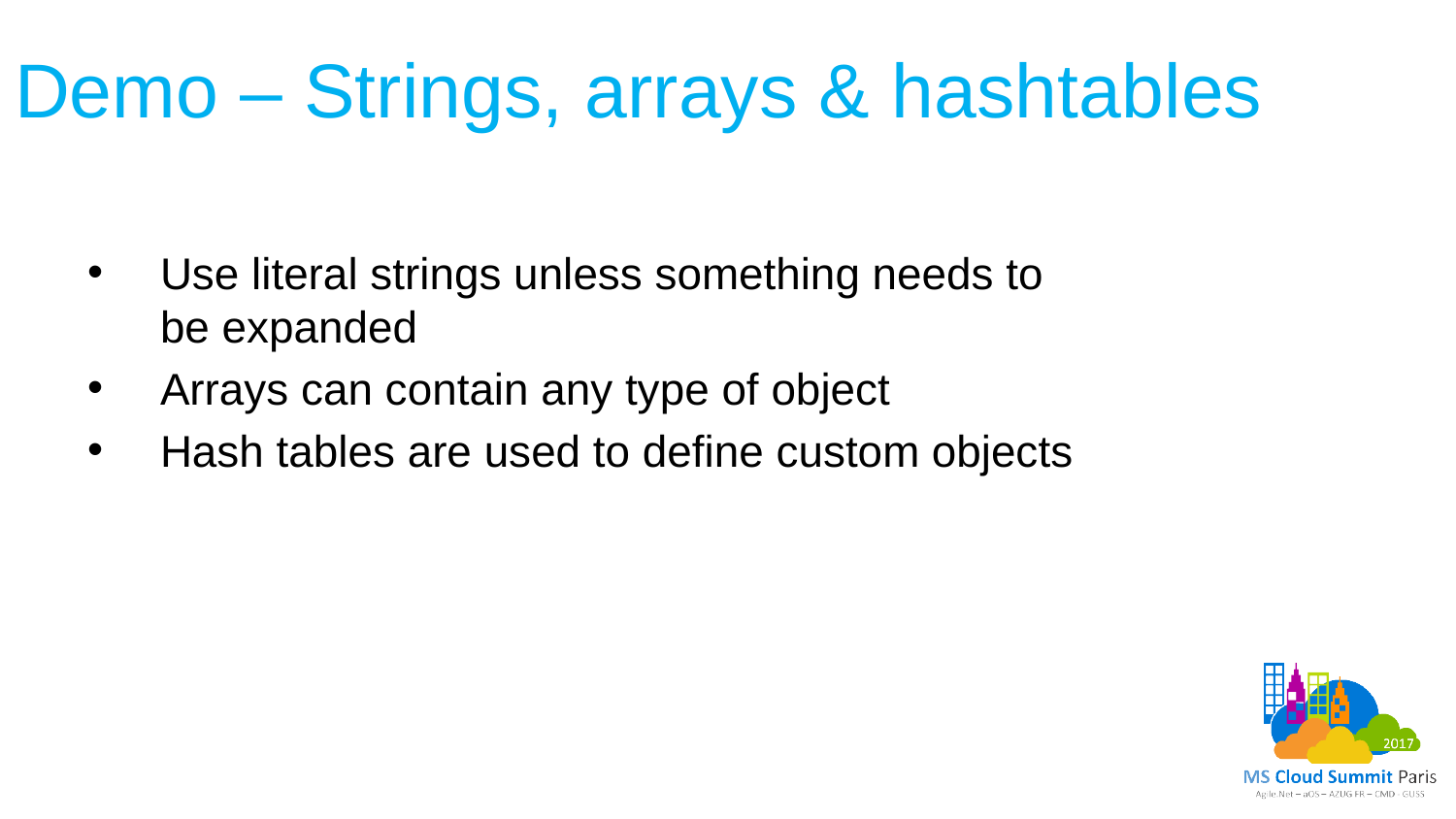

# Demo – Strings, arrays & hashtables

Use literal strings unless something needs to be expanded
Arrays can contain any type of object
Hash tables are used to define custom objects